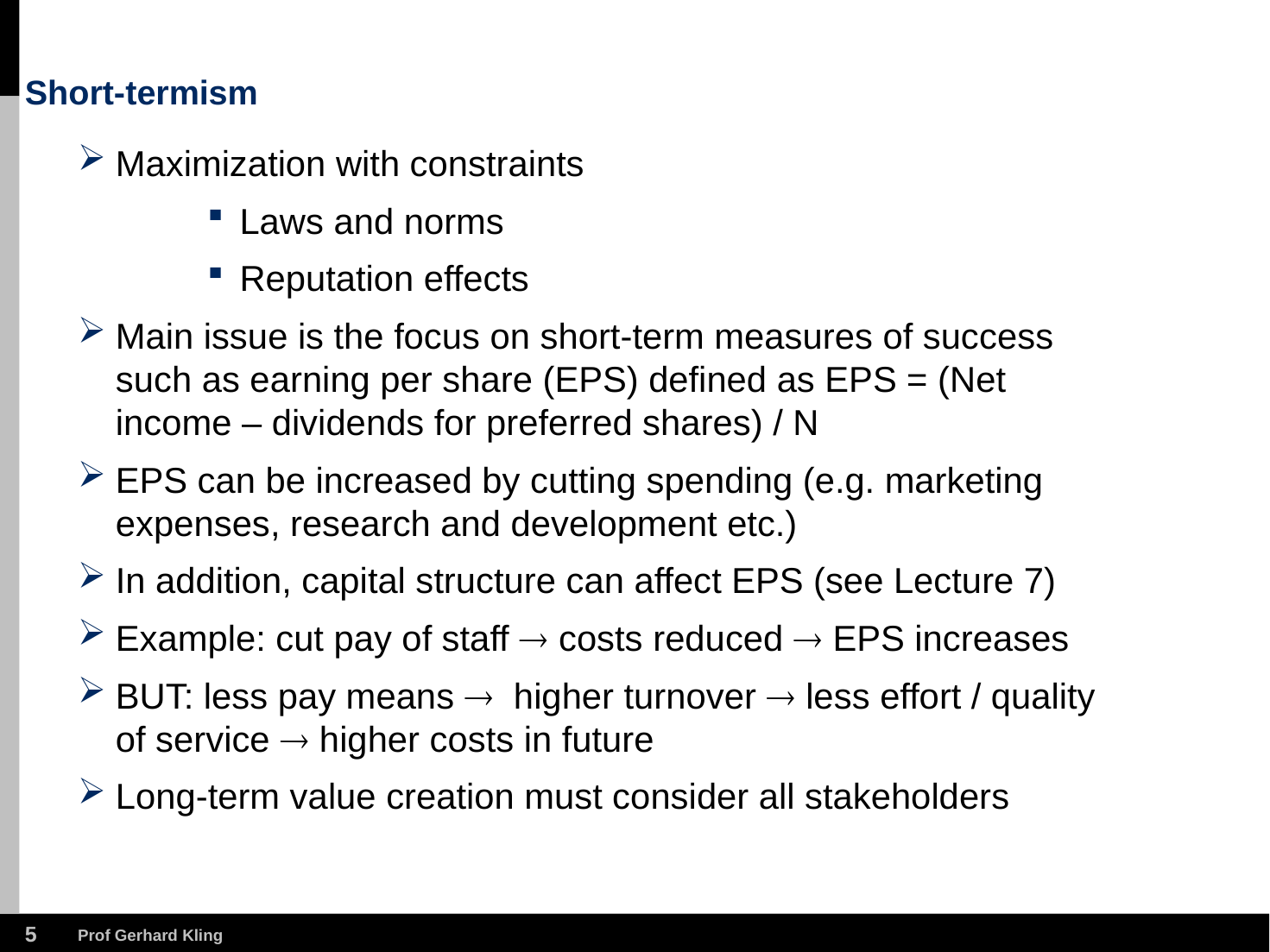

# Short-termism
Maximization with constraints
Laws and norms
Reputation effects
Main issue is the focus on short-term measures of success such as earning per share (EPS) defined as EPS = (Net income – dividends for preferred shares) / N
EPS can be increased by cutting spending (e.g. marketing expenses, research and development etc.)
In addition, capital structure can affect EPS (see Lecture 7)
Example: cut pay of staff → costs reduced → EPS increases
BUT: less pay means →  higher turnover → less effort / quality of service → higher costs in future
Long-term value creation must consider all stakeholders
5
Prof Gerhard Kling